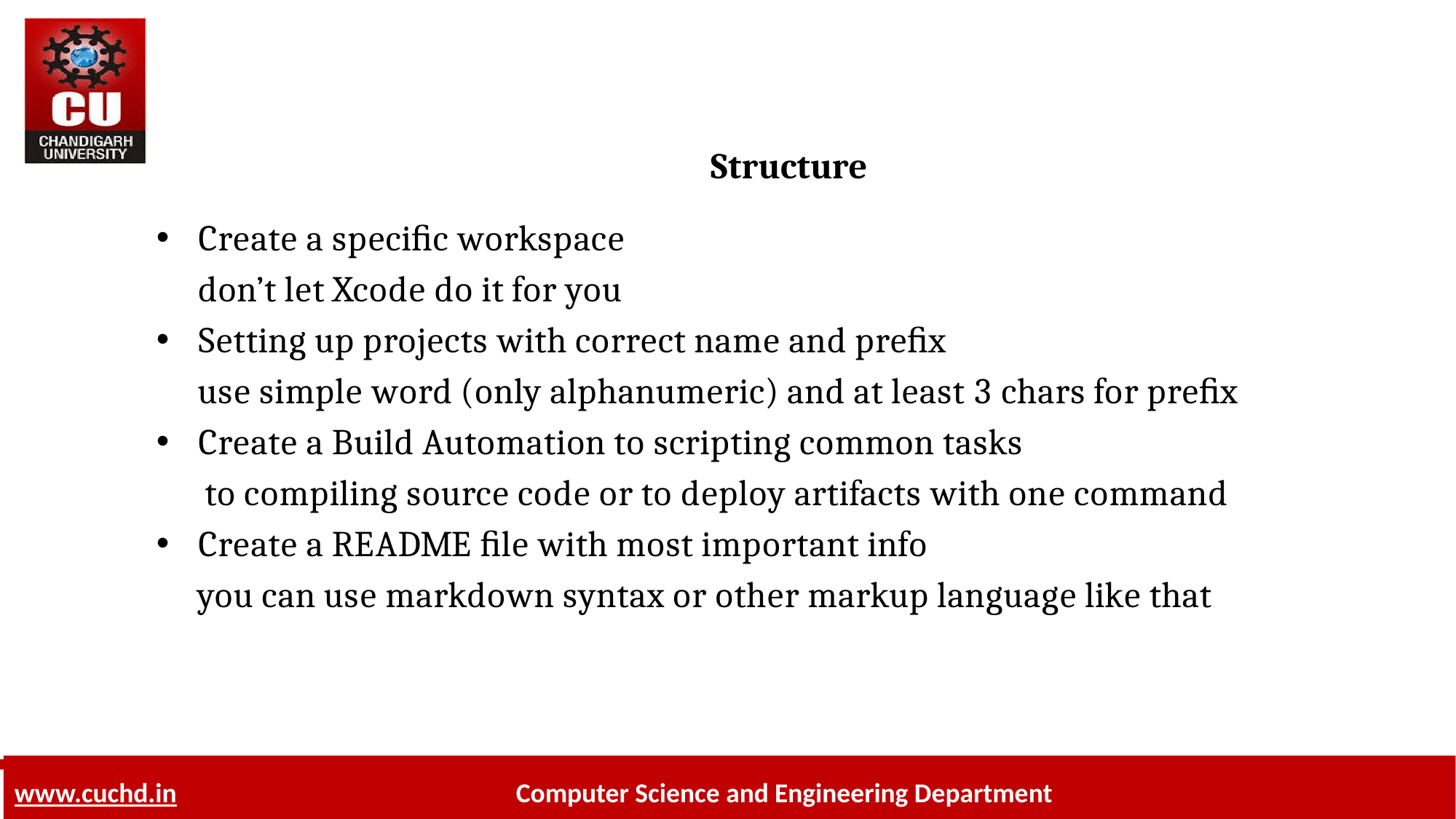

# Structure
Create a speciﬁc workspace
	don’t let Xcode do it for you
Setting up projects with correct name and preﬁx
 	use simple word (only alphanumeric) and at least 3 chars for preﬁx
Create a Build Automation to scripting common tasks
      to compiling source code or to deploy artifacts with one command
Create a README ﬁle with most important info
     you can use markdown syntax or other markup language like that